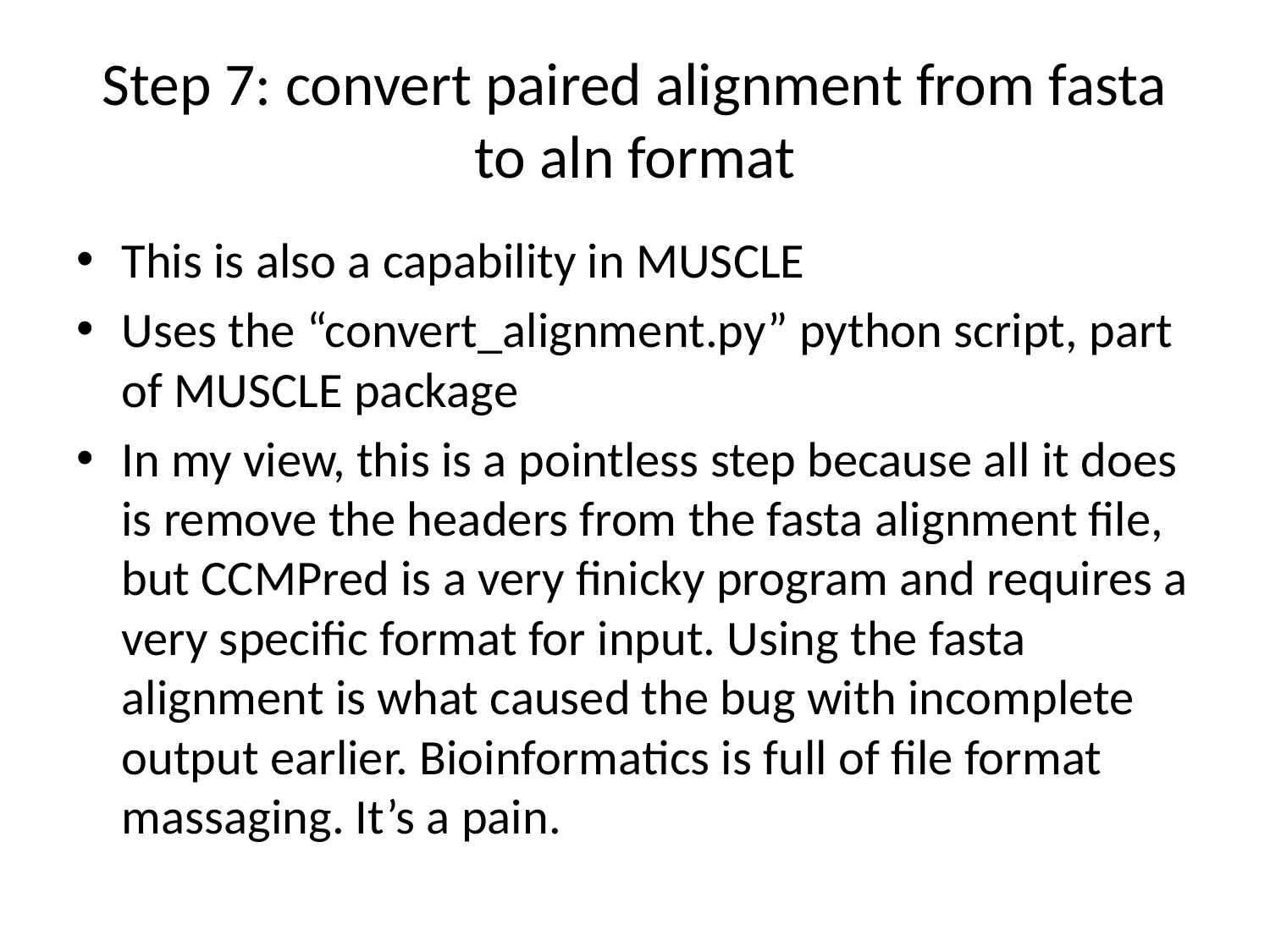

# Step 7: convert paired alignment from fasta to aln format
This is also a capability in MUSCLE
Uses the “convert_alignment.py” python script, part of MUSCLE package
In my view, this is a pointless step because all it does is remove the headers from the fasta alignment file, but CCMPred is a very finicky program and requires a very specific format for input. Using the fasta alignment is what caused the bug with incomplete output earlier. Bioinformatics is full of file format massaging. It’s a pain.